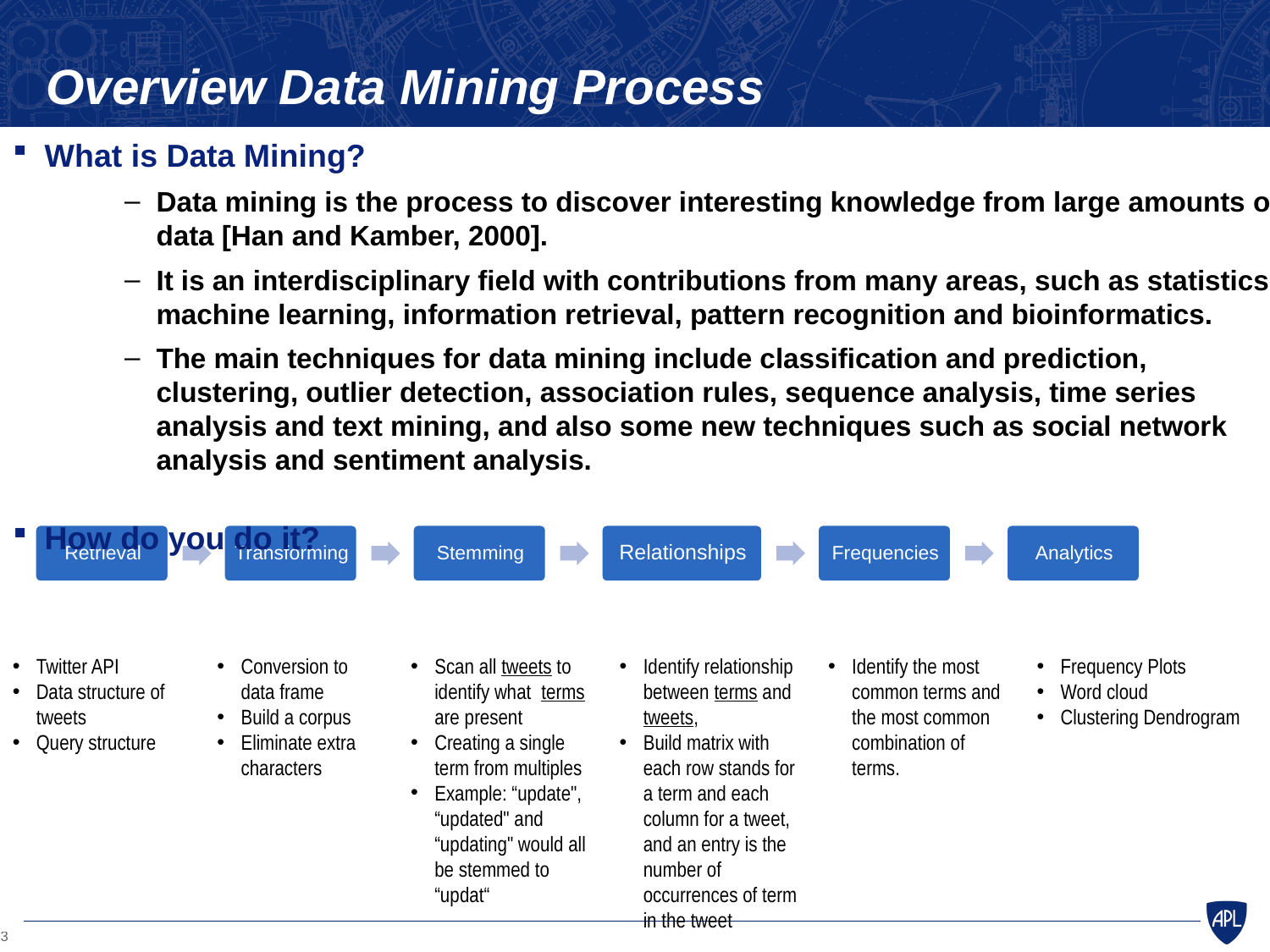

# Overview Data Mining Process
What is Data Mining?
Data mining is the process to discover interesting knowledge from large amounts of data [Han and Kamber, 2000].
It is an interdisciplinary field with contributions from many areas, such as statistics, machine learning, information retrieval, pattern recognition and bioinformatics.
The main techniques for data mining include classification and prediction, clustering, outlier detection, association rules, sequence analysis, time series analysis and text mining, and also some new techniques such as social network analysis and sentiment analysis.

How do you do it?
Retrieval

Transforming

Stemming

Relationships

Frequencies

Analytics
Twitter API
Data structure of tweets
Query structure
Conversion to data frame
Build a corpus
Eliminate extra characters
Scan all tweets to identify what  terms are present
Creating a single term from multiples
Example: “update", “updated" and “updating" would all be stemmed to “updat“

Identify relationship between terms and tweets,
Build matrix with each row stands for a term and each column for a tweet, and an entry is the number of occurrences of term in the tweet
Identify the most common terms and the most common combination of terms.
Frequency Plots
Word cloud
Clustering Dendrogram